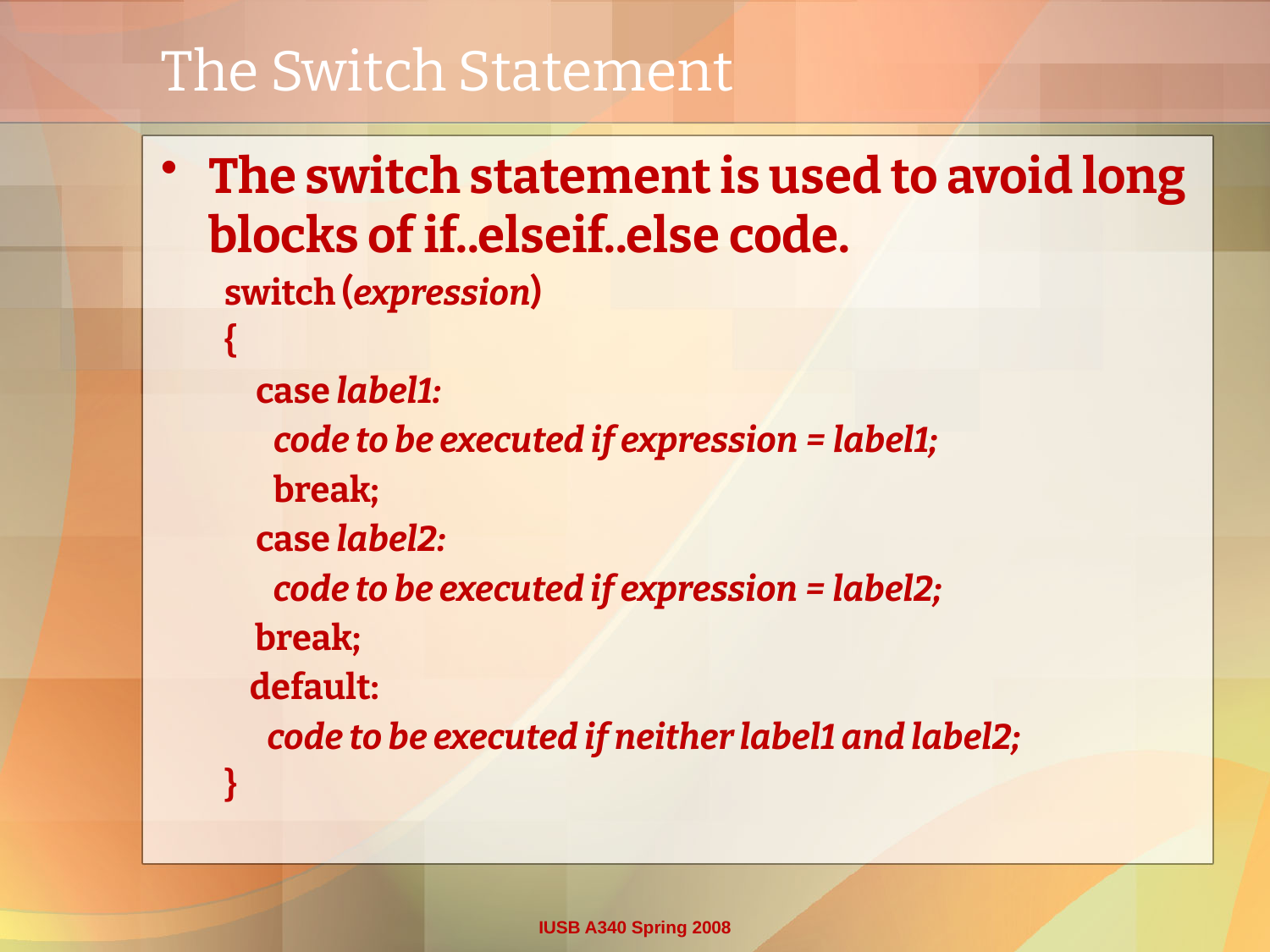

# The Switch Statement
The switch statement is used to avoid long blocks of if..elseif..else code.
switch (expression)
{
     case label1:
        code to be executed if expression = label1;
        break;
     case label2:
        code to be executed if expression = label2;
     break;
    default:
       code to be executed if neither label1 and label2;
}
IUSB A340 Spring 2008